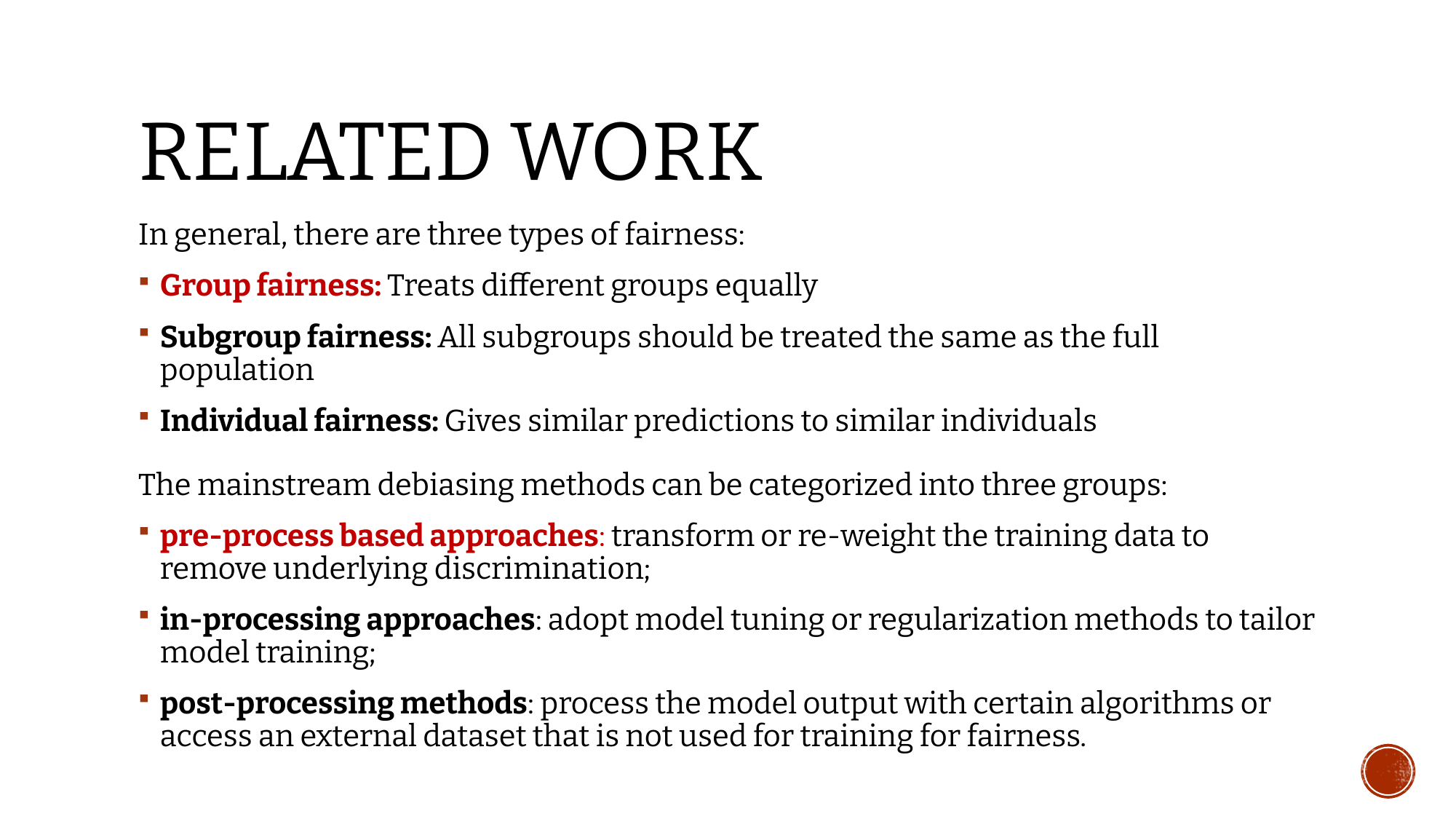

# Related work
In general, there are three types of fairness:
Group fairness: Treats different groups equally
Subgroup fairness: All subgroups should be treated the same as the full population
Individual fairness: Gives similar predictions to similar individuals
The mainstream debiasing methods can be categorized into three groups:
pre-process based approaches: transform or re-weight the training data to remove underlying discrimination;
in-processing approaches: adopt model tuning or regularization methods to tailor model training;
post-processing methods: process the model output with certain algorithms or access an external dataset that is not used for training for fairness.